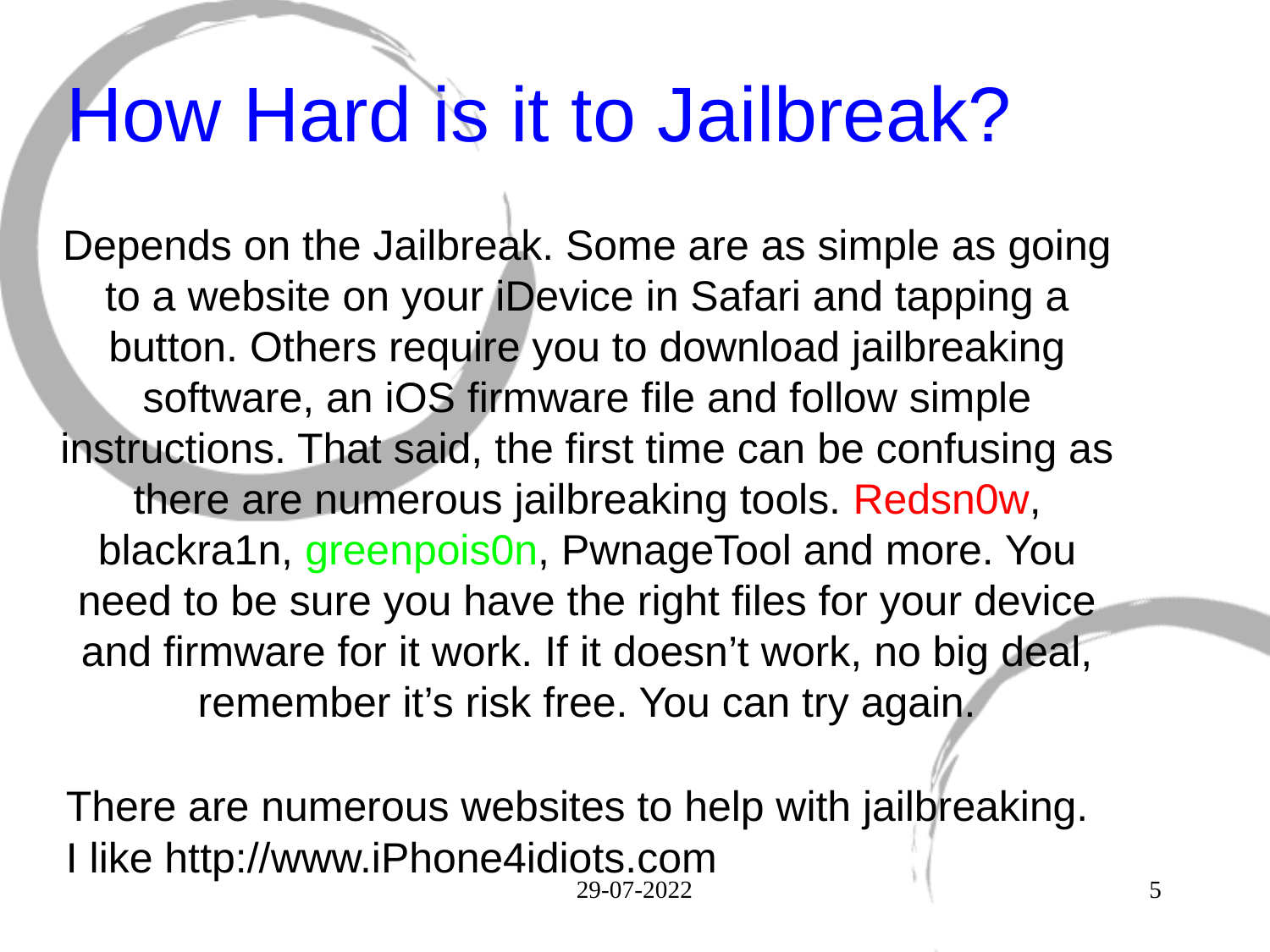

# How Hard is it to Jailbreak?
Depends on the Jailbreak. Some are as simple as going to a website on your iDevice in Safari and tapping a button. Others require you to download jailbreaking software, an iOS firmware file and follow simple instructions. That said, the first time can be confusing as there are numerous jailbreaking tools. Redsn0w, blackra1n, greenpois0n, PwnageTool and more. You need to be sure you have the right files for your device and firmware for it work. If it doesn’t work, no big deal, remember it’s risk free. You can try again.
There are numerous websites to help with jailbreaking.
I like http://www.iPhone4idiots.com
29-07-2022
5